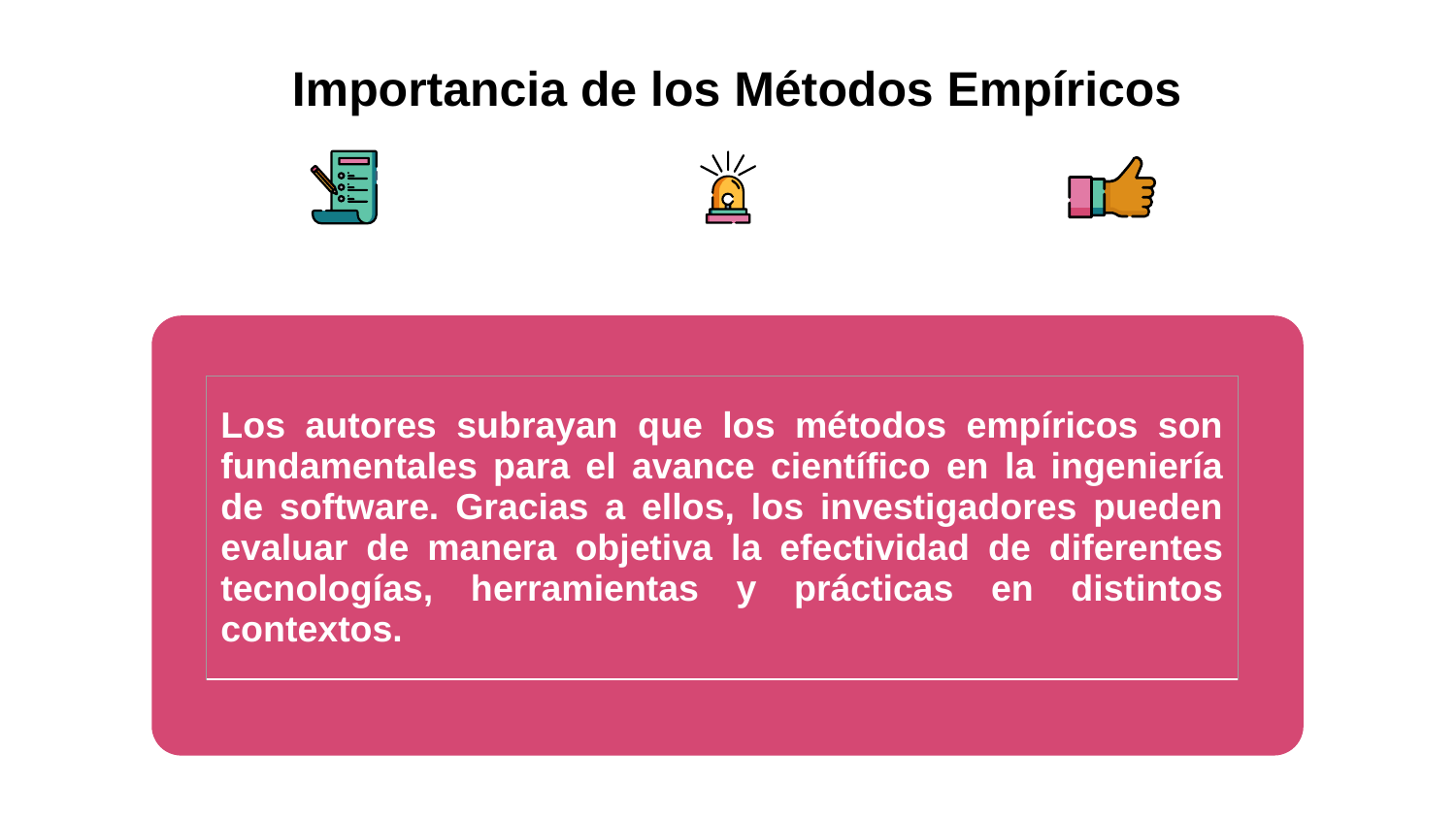

# Importancia de los Métodos Empíricos

| Los autores subrayan que los métodos empíricos son fundamentales para el avance científico en la ingeniería de software. Gracias a ellos, los investigadores pueden evaluar de manera objetiva la efectividad de diferentes tecnologías, herramientas y prácticas en distintos contextos. |
| --- |